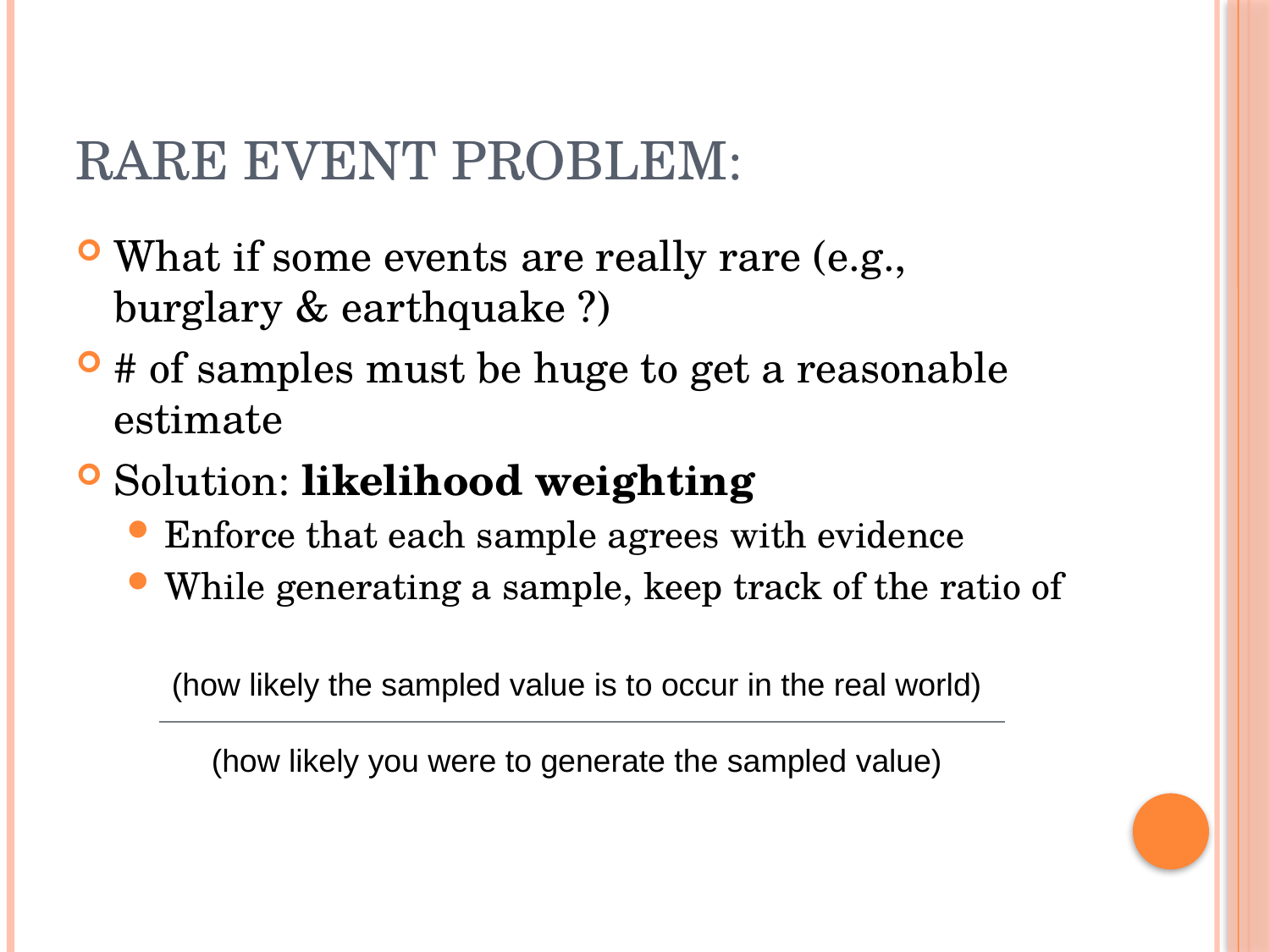

# Rare Event Problem:
What if some events are really rare (e.g., burglary & earthquake ?)
# of samples must be huge to get a reasonable estimate
Solution: likelihood weighting
Enforce that each sample agrees with evidence
While generating a sample, keep track of the ratio of
(how likely the sampled value is to occur in the real world)
(how likely you were to generate the sampled value)